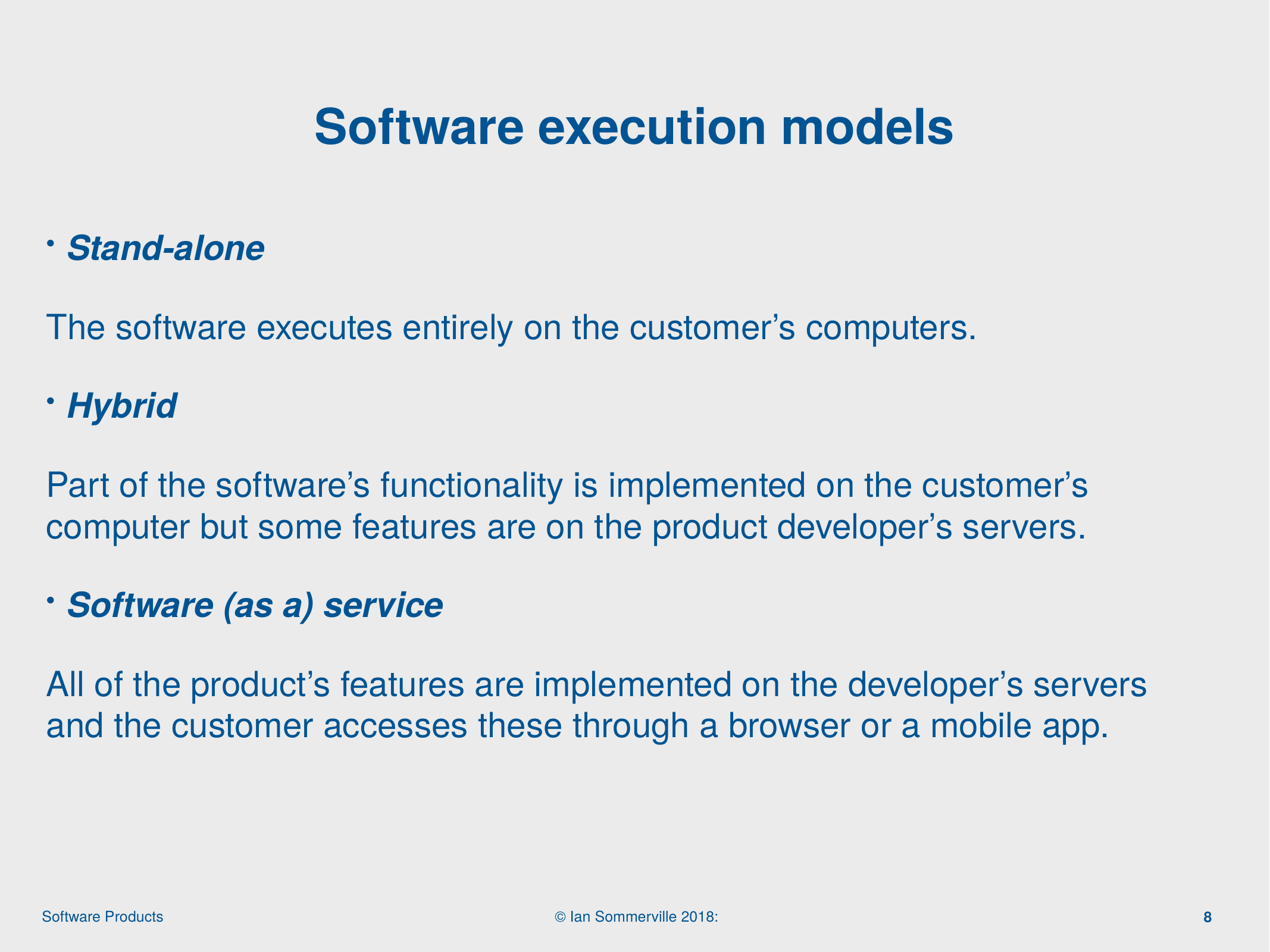

# Software execution models
Stand-alone
The software executes entirely on the customer’s computers.
Hybrid
Part of the software’s functionality is implemented on the customer’s computer but some features are on the product developer’s servers.
Software (as a) service
All of the product’s features are implemented on the developer’s servers and the customer accesses these through a browser or a mobile app.
8